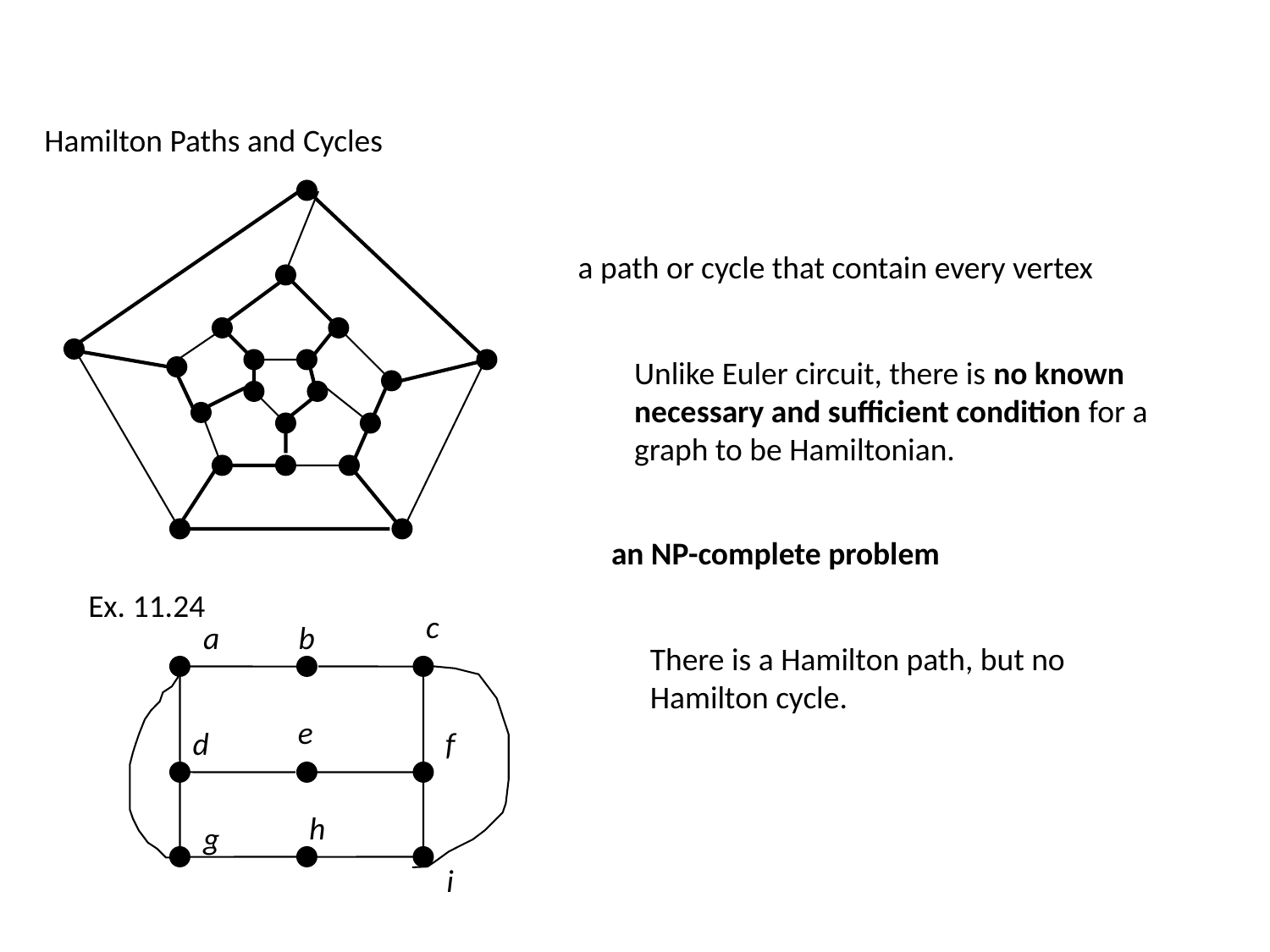

Hamilton Paths and Cycles

a path or cycle that contain every vertex

Unlike Euler circuit, there is no known
necessary and sufficient condition for a
graph to be Hamiltonian.

an NP-complete problem

Ex. 11.24
c
a
b
There is a Hamilton path, but no
Hamilton cycle.

e
d
f

h
g

i